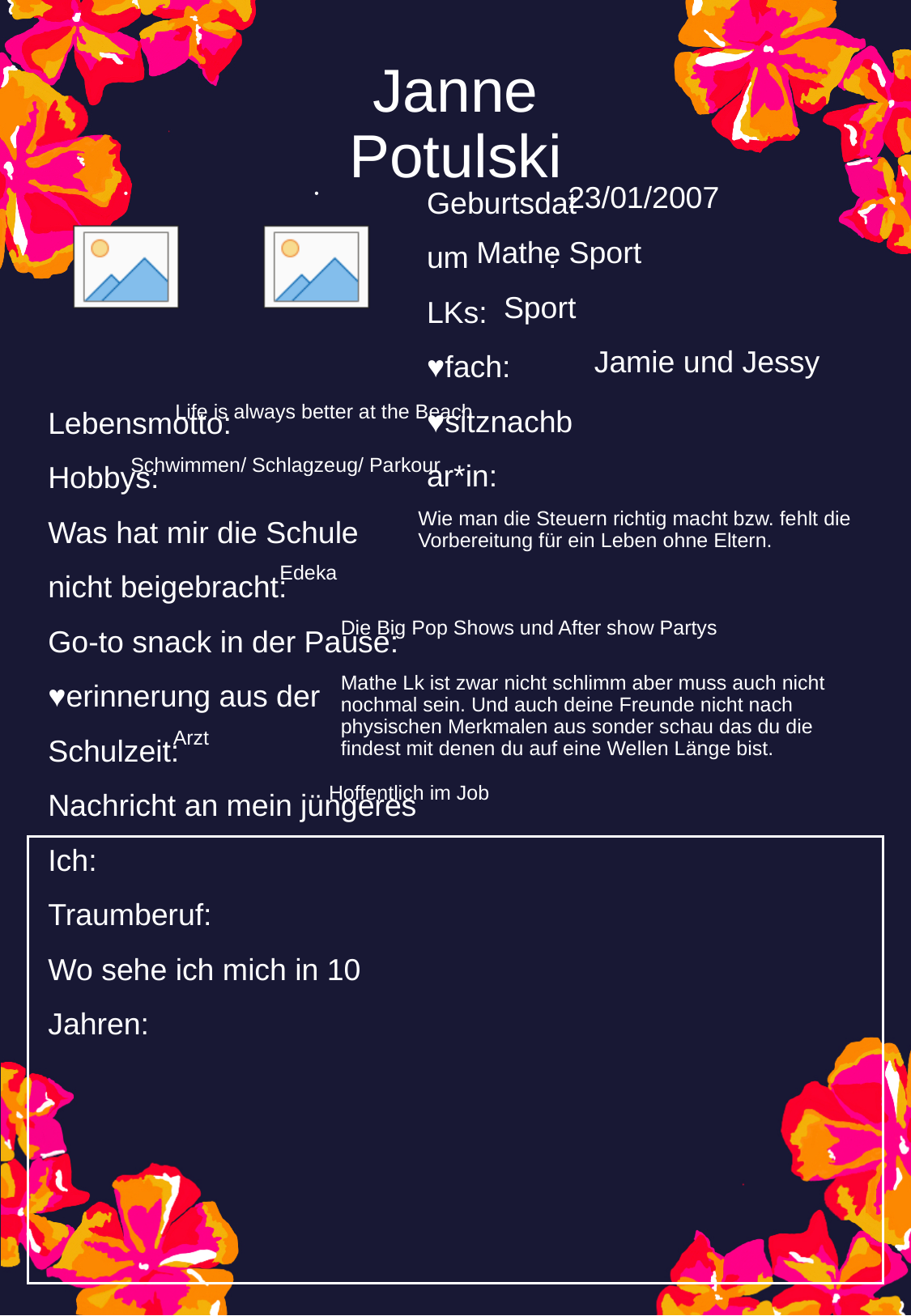

Janne Potulski

23/01/2007
Mathe Sport
Sport
Jamie und Jessy
Life is always better at the Beach
Schwimmen/ Schlagzeug/ Parkour
Wie man die Steuern richtig macht bzw. fehlt die Vorbereitung für ein Leben ohne Eltern.
Edeka
Die Big Pop Shows und After show Partys
Mathe Lk ist zwar nicht schlimm aber muss auch nicht nochmal sein. Und auch deine Freunde nicht nach physischen Merkmalen aus sonder schau das du die findest mit denen du auf eine Wellen Länge bist.
Arzt
Hoffentlich im Job